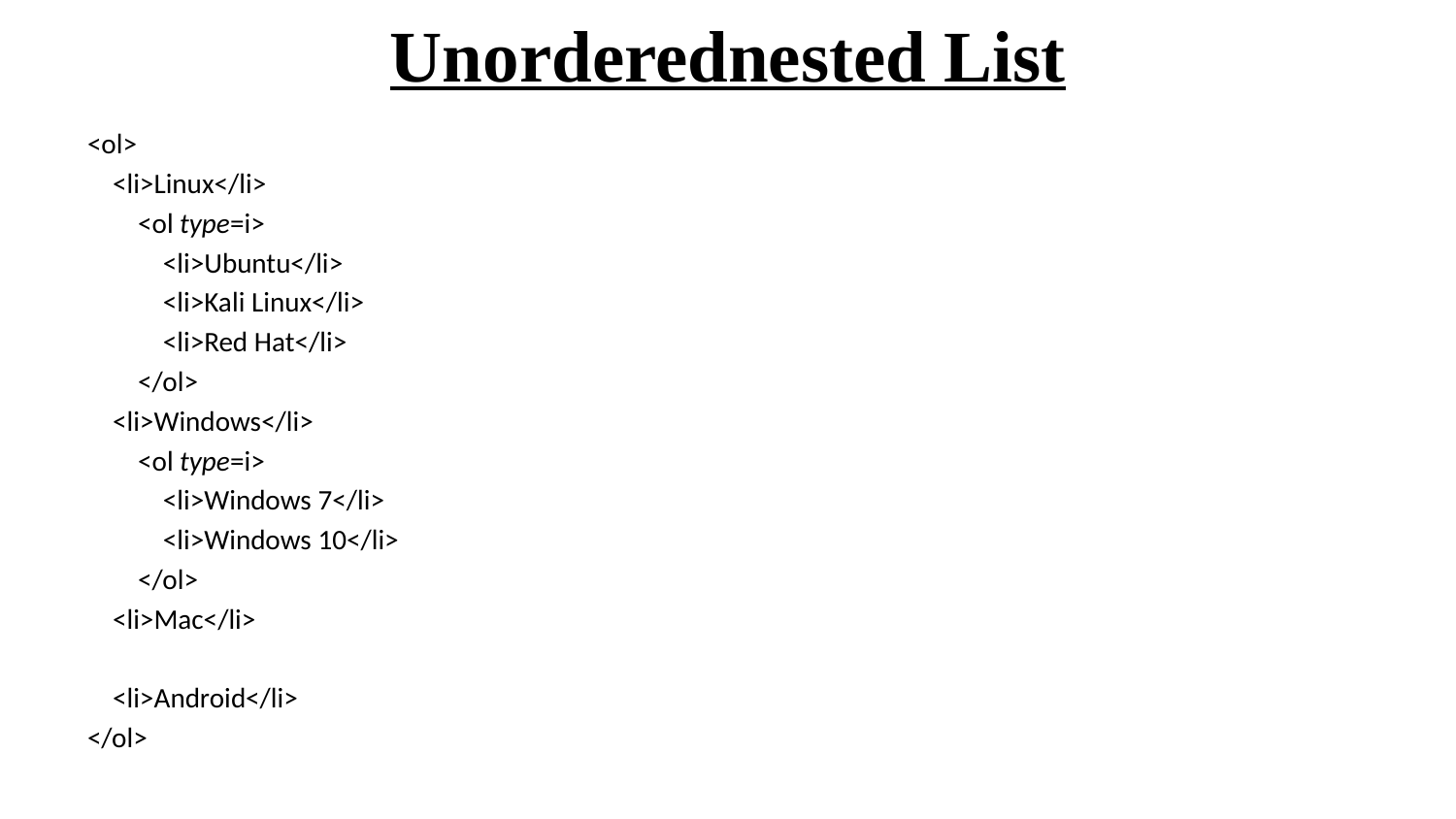

# Unorderednested List
<ol>
    <li>Linux</li>
        <ol type=i>
            <li>Ubuntu</li>
            <li>Kali Linux</li>
            <li>Red Hat</li>
        </ol>
    <li>Windows</li>
        <ol type=i>
            <li>Windows 7</li>
            <li>Windows 10</li>
        </ol>
    <li>Mac</li>

    <li>Android</li>
</ol>